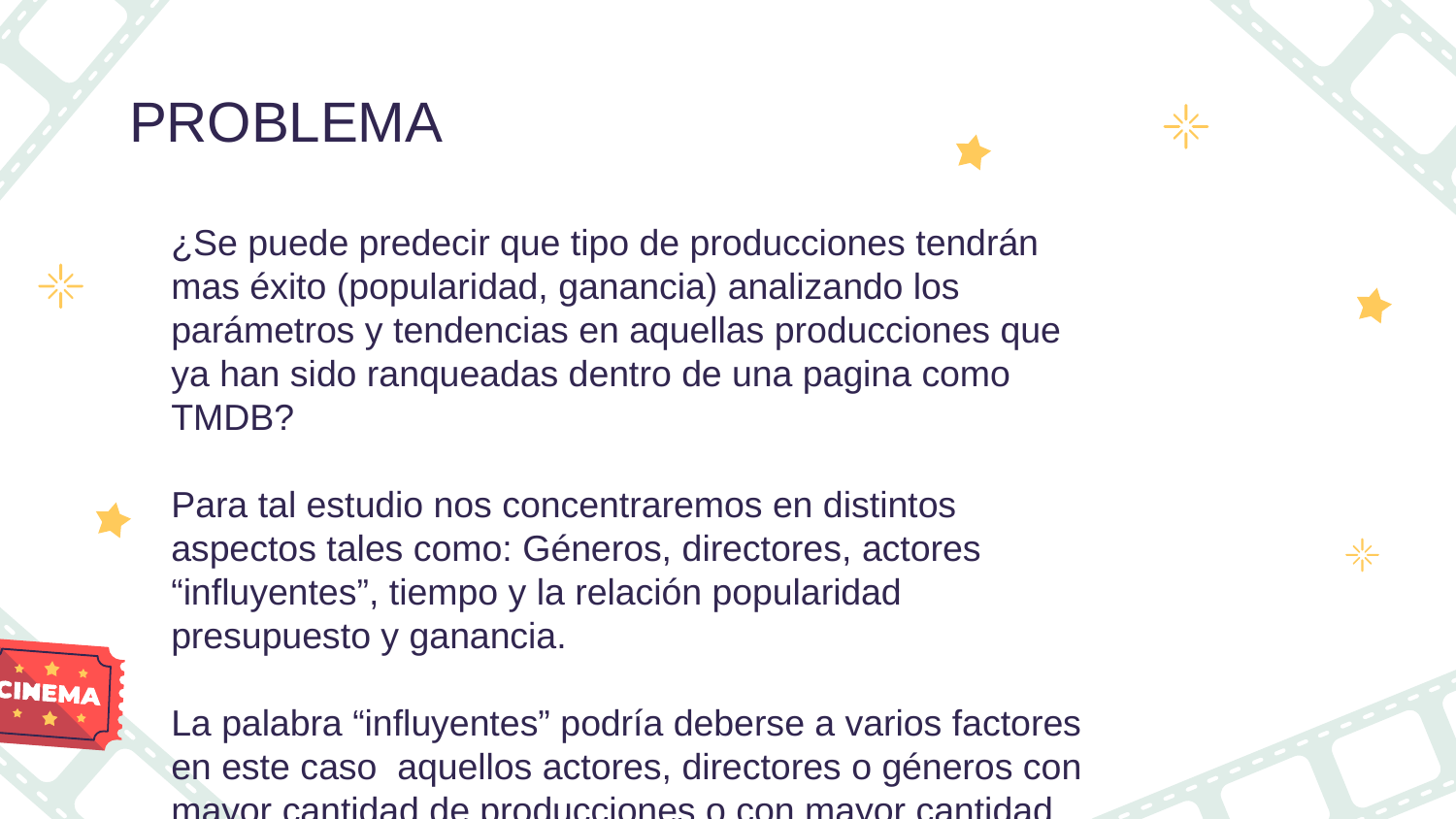

# PROBLEMA

¿Se puede predecir que tipo de producciones tendrán mas éxito (popularidad, ganancia) analizando los parámetros y tendencias en aquellas producciones que ya han sido ranqueadas dentro de una pagina como TMDB?

Para tal estudio nos concentraremos en distintos aspectos tales como: Géneros, directores, actores “influyentes”, tiempo y la relación popularidad presupuesto y ganancia.

La palabra “influyentes” podría deberse a varios factores en este caso  aquellos actores, directores o géneros con mayor cantidad de producciones o con mayor cantidad de películas exitosas o cantidad de películas con mayor presupuesto en las que hayan participado ¿podrán ser estos determinantes?,  además de estos factores existen algunos como el marketing, sin embargo la base utilizada no nos brinda información especifica al respecto,  de esta misma manera ¿tendrán los presupuestos que ver con el éxito de cada película? O ¿serán las buenas calificaciones las que finalmente determinen las ganancias obtenidas? ¿puede que el tiempo (mes, año) en que se estrene un film determine si va a tener éxito?